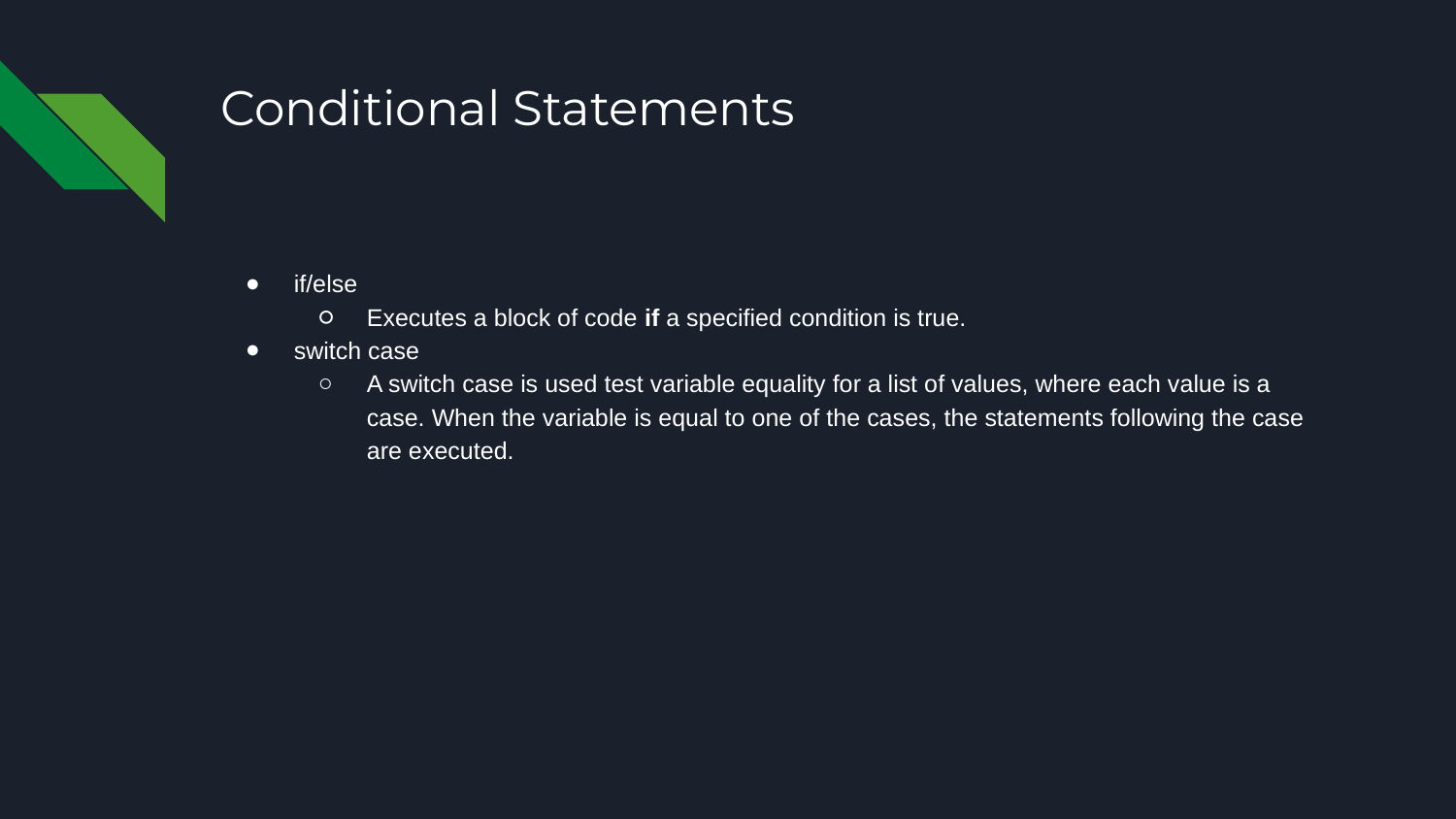

# Conditional Statements
if/else
Executes a block of code if a specified condition is true.
switch case
A switch case is used test variable equality for a list of values, where each value is a case. When the variable is equal to one of the cases, the statements following the case are executed.